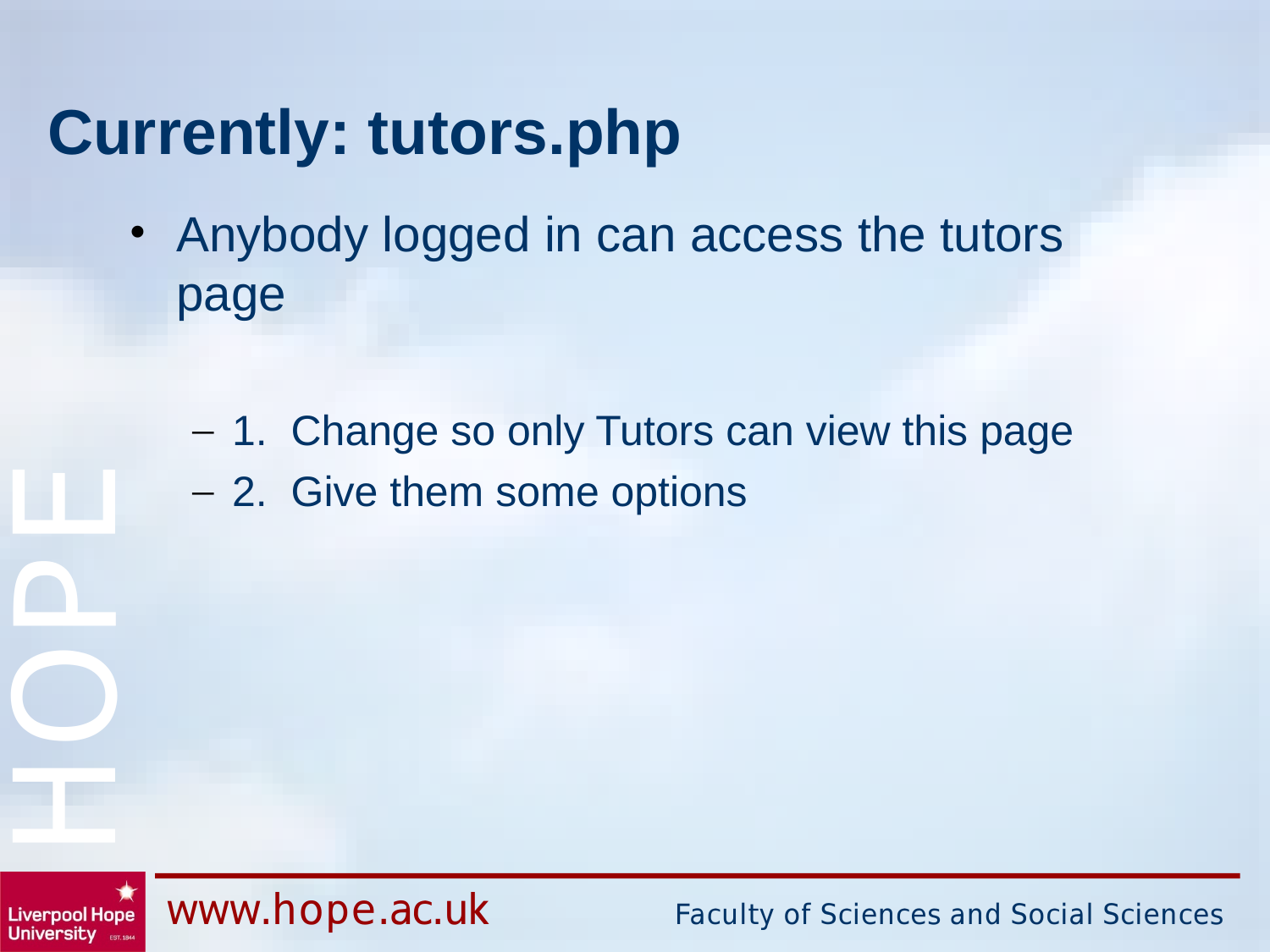

# Currently: tutors.php
Anybody logged in can access the tutors page

1.  Change so only Tutors can view this page
2.  Give them some options